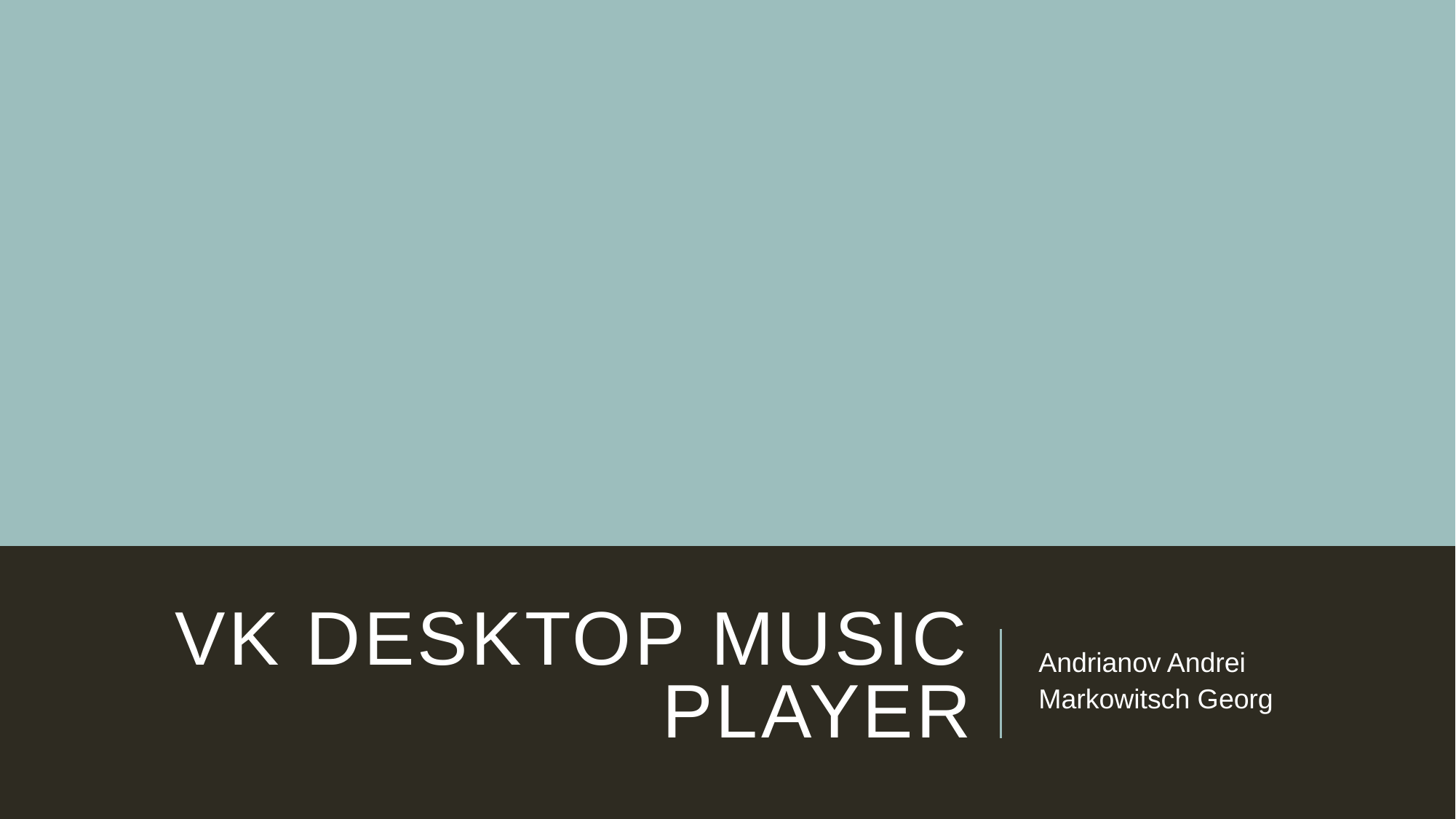

# VK DESKTOP MUSIC PLAYER
Andrianov Andrei
Markowitsch Georg